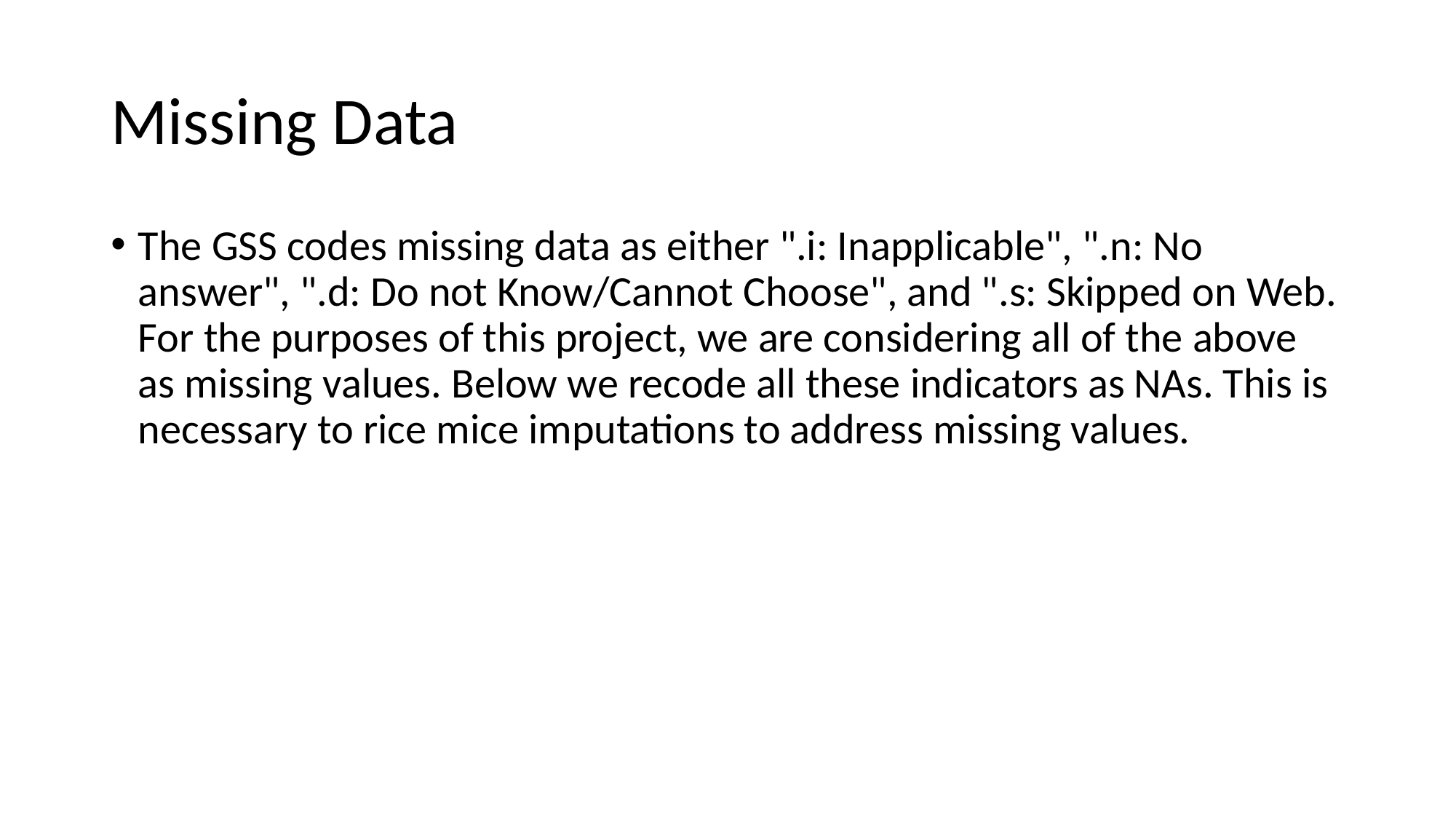

# Missing Data
The GSS codes missing data as either ".i: Inapplicable", ".n: No answer", ".d: Do not Know/Cannot Choose", and ".s: Skipped on Web. For the purposes of this project, we are considering all of the above as missing values. Below we recode all these indicators as NAs. This is necessary to rice mice imputations to address missing values.